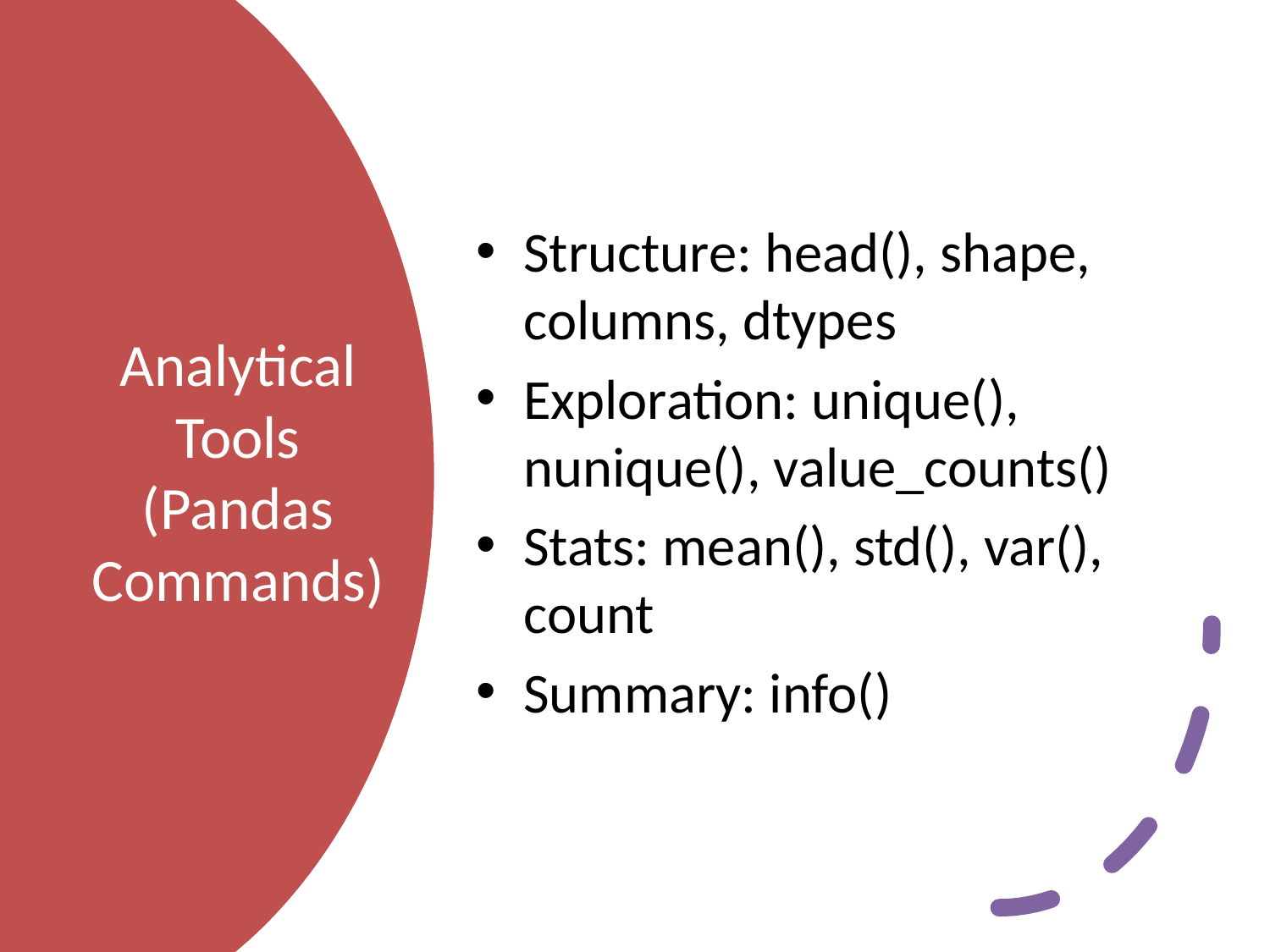

Structure: head(), shape, columns, dtypes
Exploration: unique(), nunique(), value_counts()
Stats: mean(), std(), var(), count
Summary: info()
# Analytical Tools (Pandas Commands)